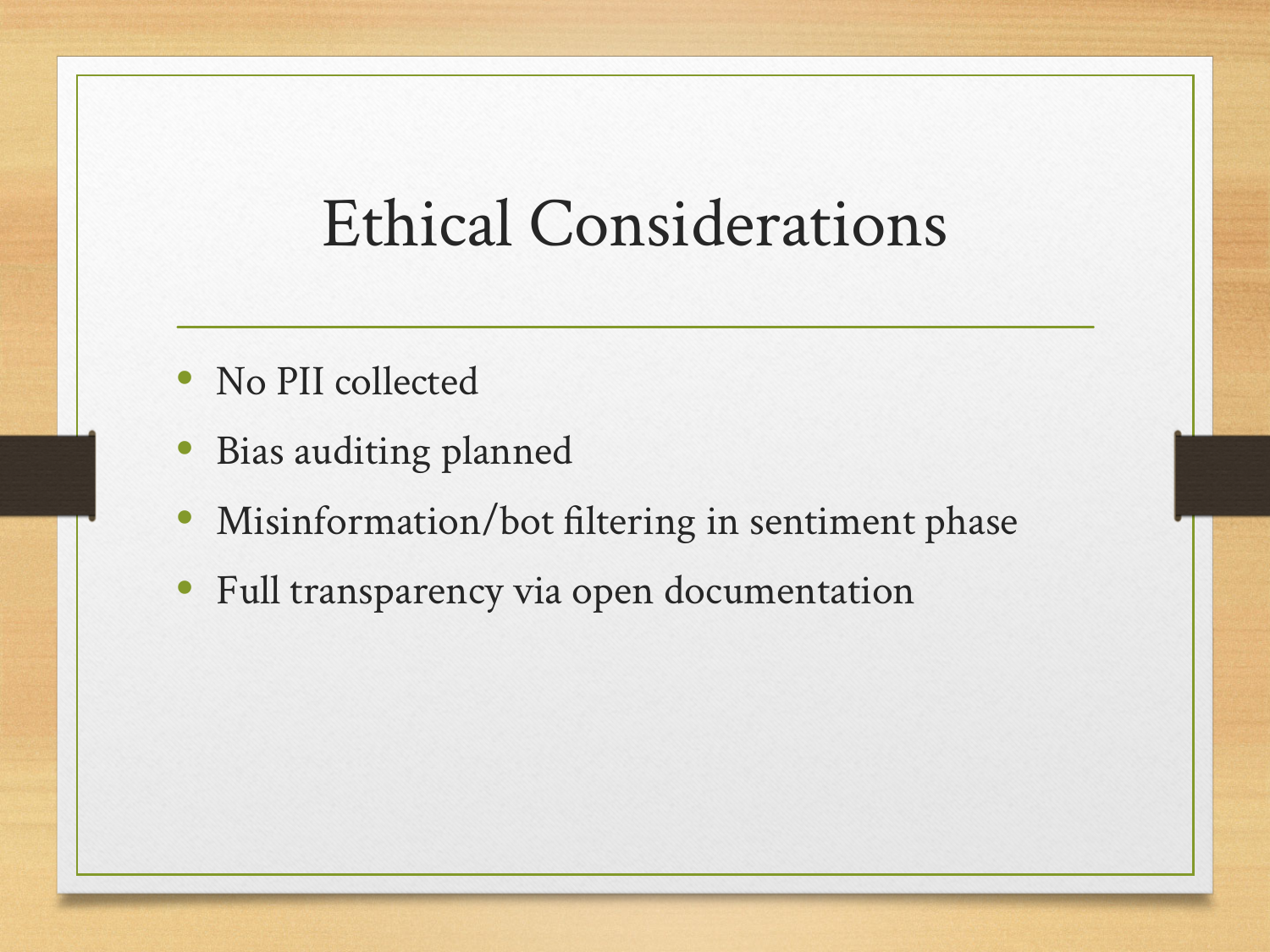

# Ethical Considerations
No PII collected
Bias auditing planned
Misinformation/bot filtering in sentiment phase
Full transparency via open documentation